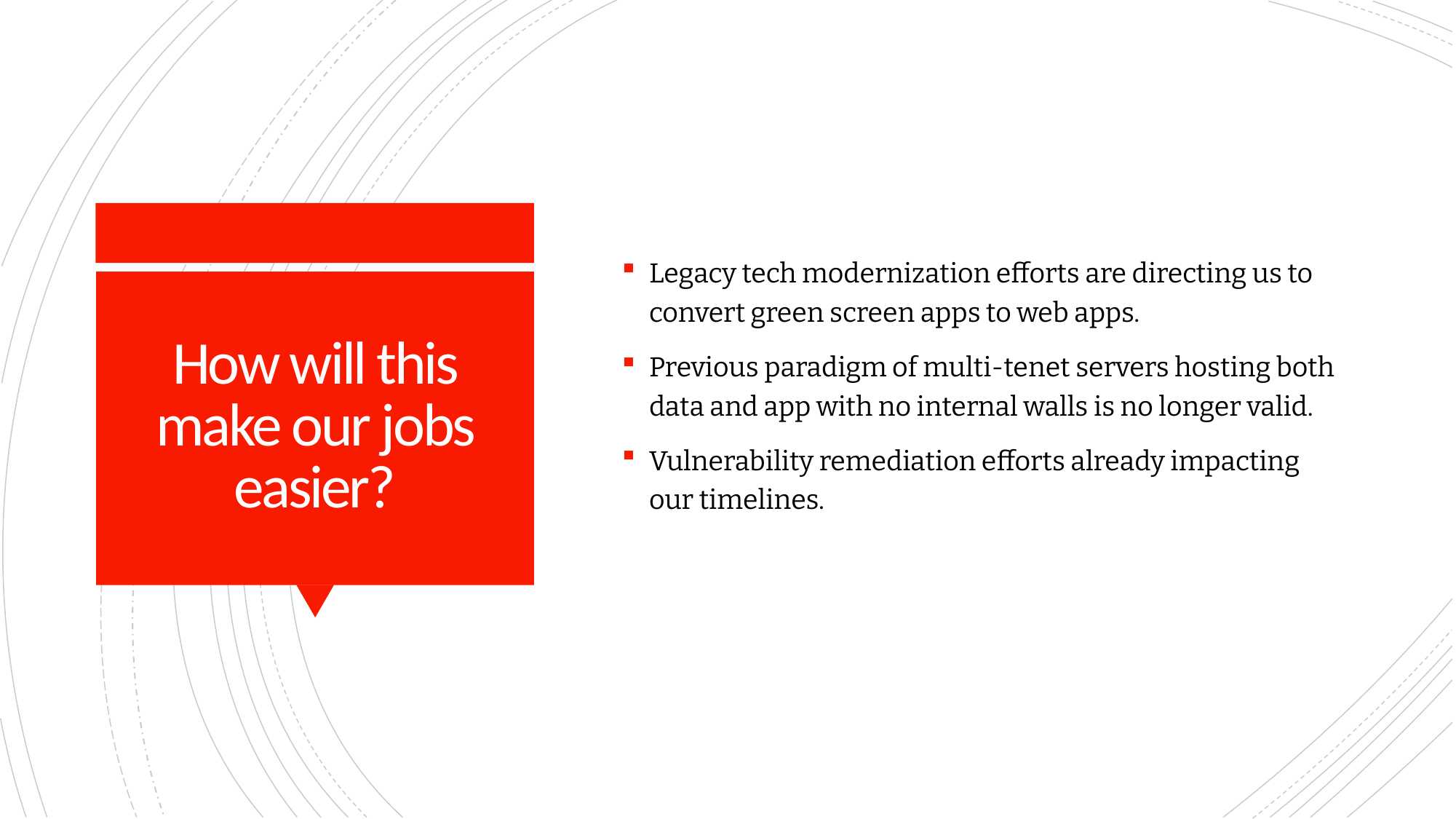

Legacy tech modernization efforts are directing us to convert green screen apps to web apps.
Previous paradigm of multi-tenet servers hosting both data and app with no internal walls is no longer valid.
Vulnerability remediation efforts already impacting our timelines.

# How will this make our jobs easier?